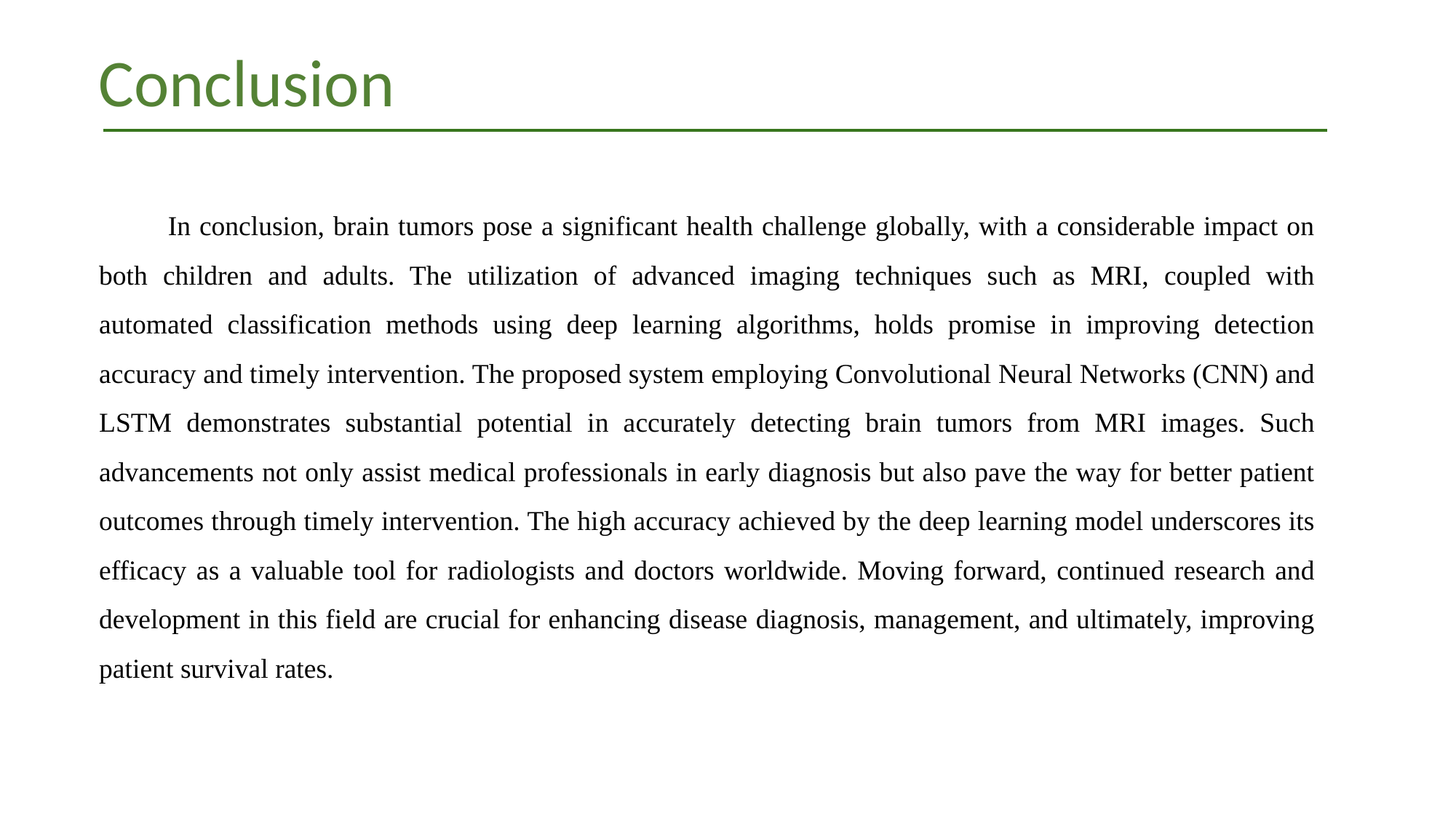

# Conclusion

  In conclusion, brain tumors pose a significant health challenge globally, with a considerable impact on both children and adults. The utilization of advanced imaging techniques such as MRI, coupled with automated classification methods using deep learning algorithms, holds promise in improving detection accuracy and timely intervention. The proposed system employing Convolutional Neural Networks (CNN) and LSTM demonstrates substantial potential in accurately detecting brain tumors from MRI images. Such advancements not only assist medical professionals in early diagnosis but also pave the way for better patient outcomes through timely intervention. The high accuracy achieved by the deep learning model underscores its efficacy as a valuable tool for radiologists and doctors worldwide. Moving forward, continued research and development in this field are crucial for enhancing disease diagnosis, management, and ultimately, improving patient survival rates.